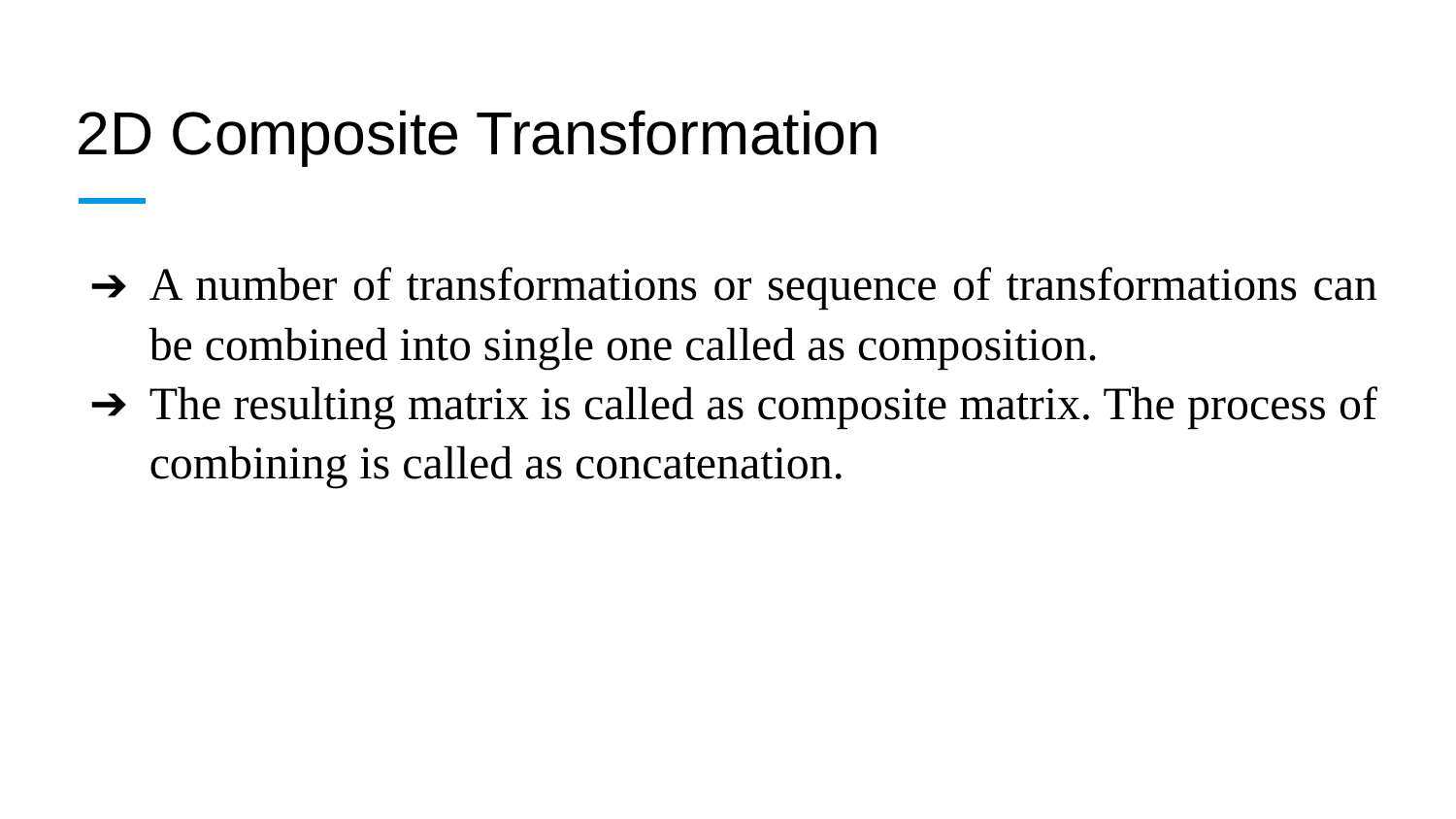

# 2D Composite Transformation
A number of transformations or sequence of transformations can be combined into single one called as composition.
The resulting matrix is called as composite matrix. The process of combining is called as concatenation.